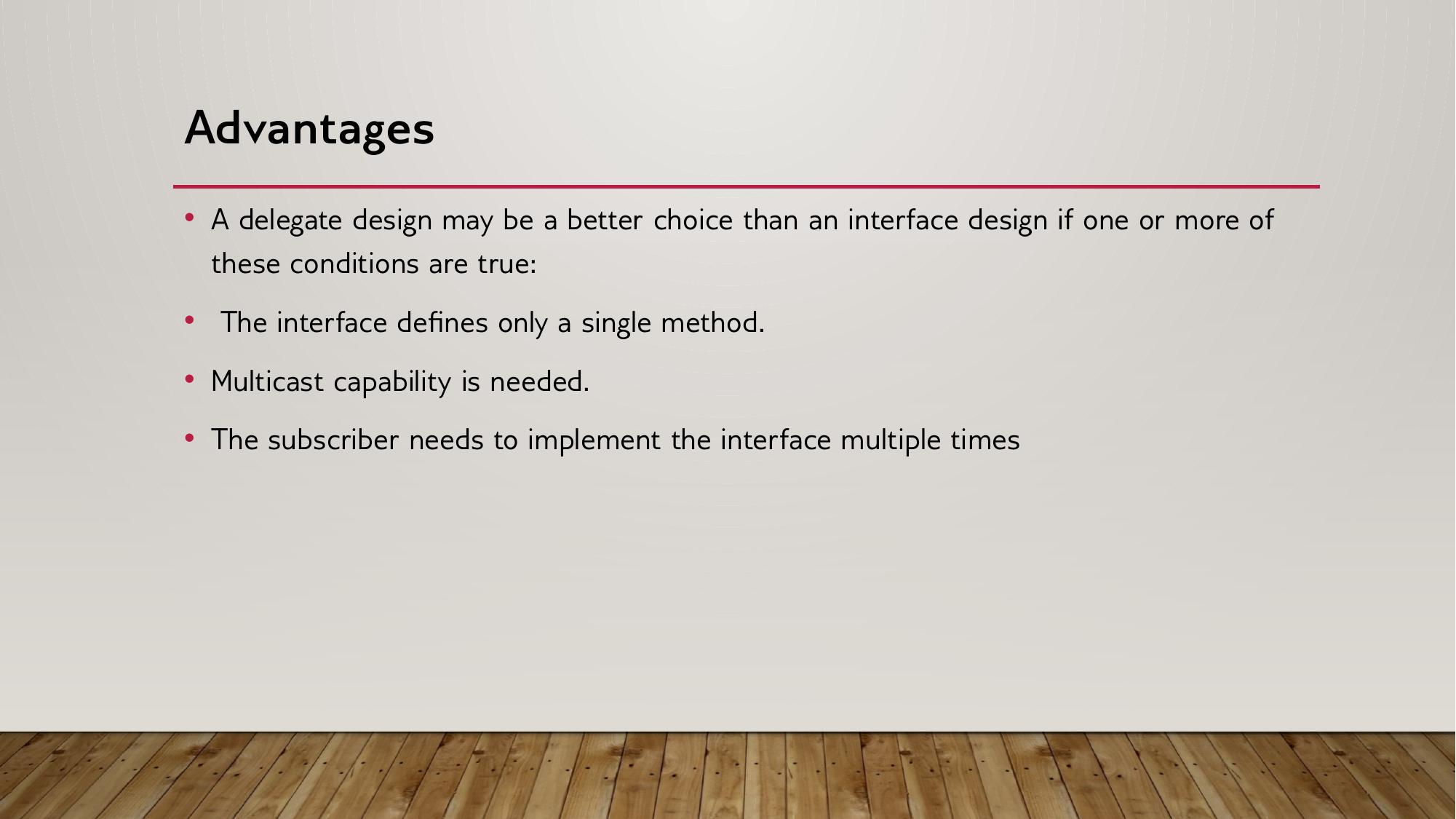

# Advantages
A delegate design may be a better choice than an interface design if one or more of these conditions are true:
 The interface defines only a single method.
Multicast capability is needed.
The subscriber needs to implement the interface multiple times